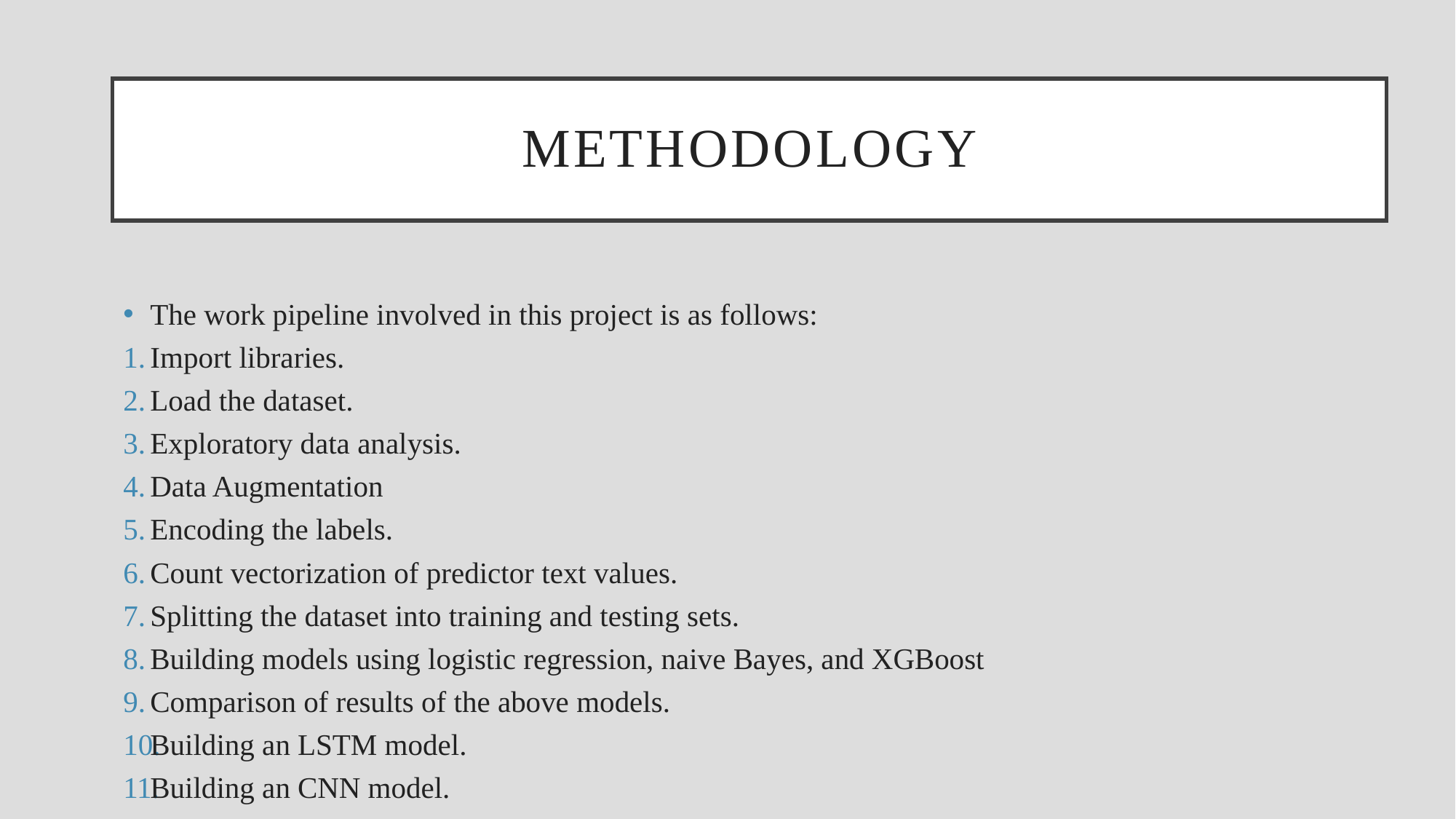

# Methodology
The work pipeline involved in this project is as follows:
Import libraries.
Load the dataset.
Exploratory data analysis.
Data Augmentation
Encoding the labels.
Count vectorization of predictor text values.
Splitting the dataset into training and testing sets.
Building models using logistic regression, naive Bayes, and XGBoost
Comparison of results of the above models.
Building an LSTM model.
Building an CNN model.